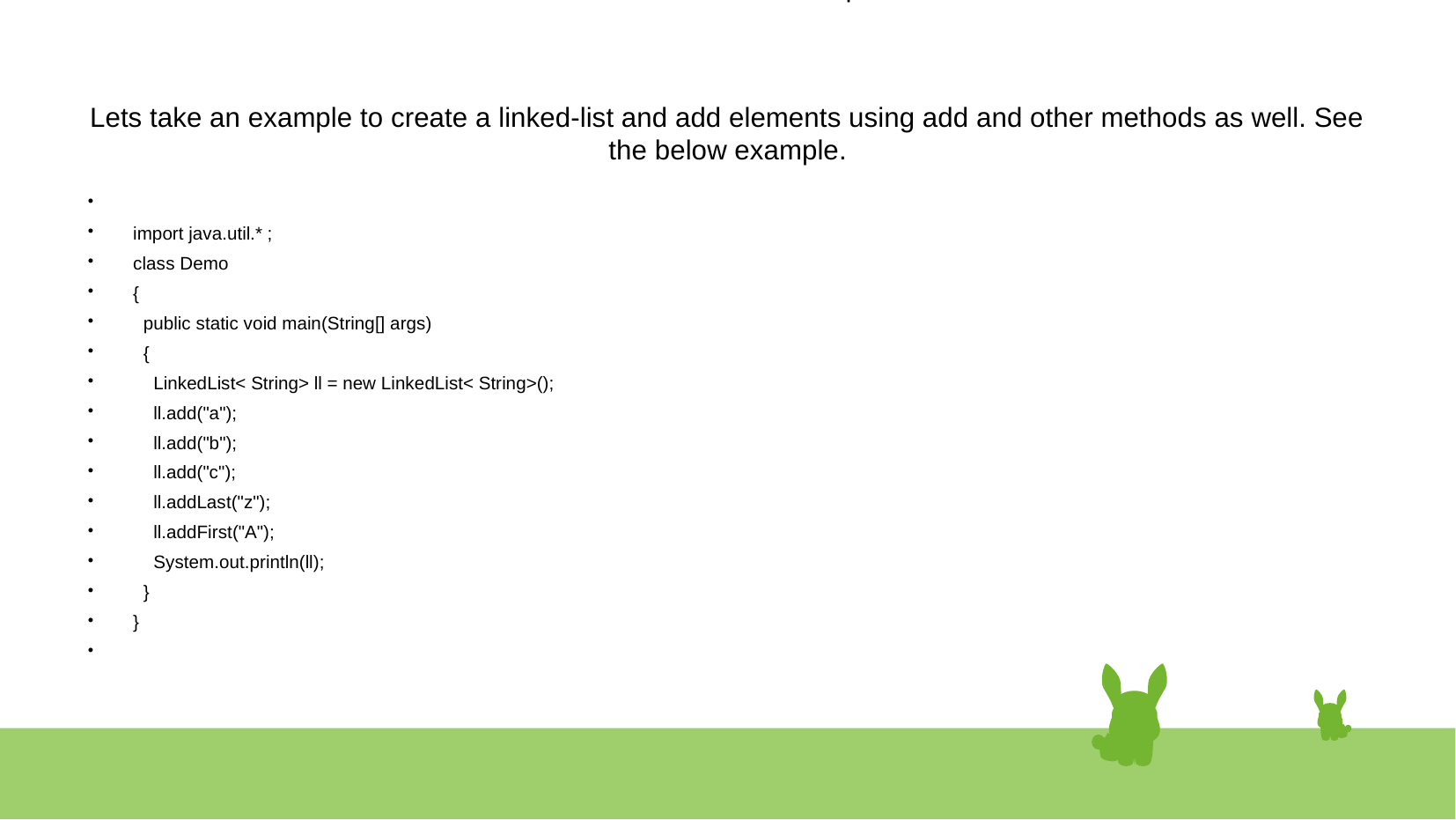

# LinkedList class Example Lets take an example to create a linked-list and add elements using add and other methods as well. See the below example.

import java.util.* ;
class Demo
{
  public static void main(String[] args)
  {
    LinkedList< String> ll = new LinkedList< String>();
    ll.add("a");
    ll.add("b");
    ll.add("c");
    ll.addLast("z");
    ll.addFirst("A");
    System.out.println(ll);
  }
}